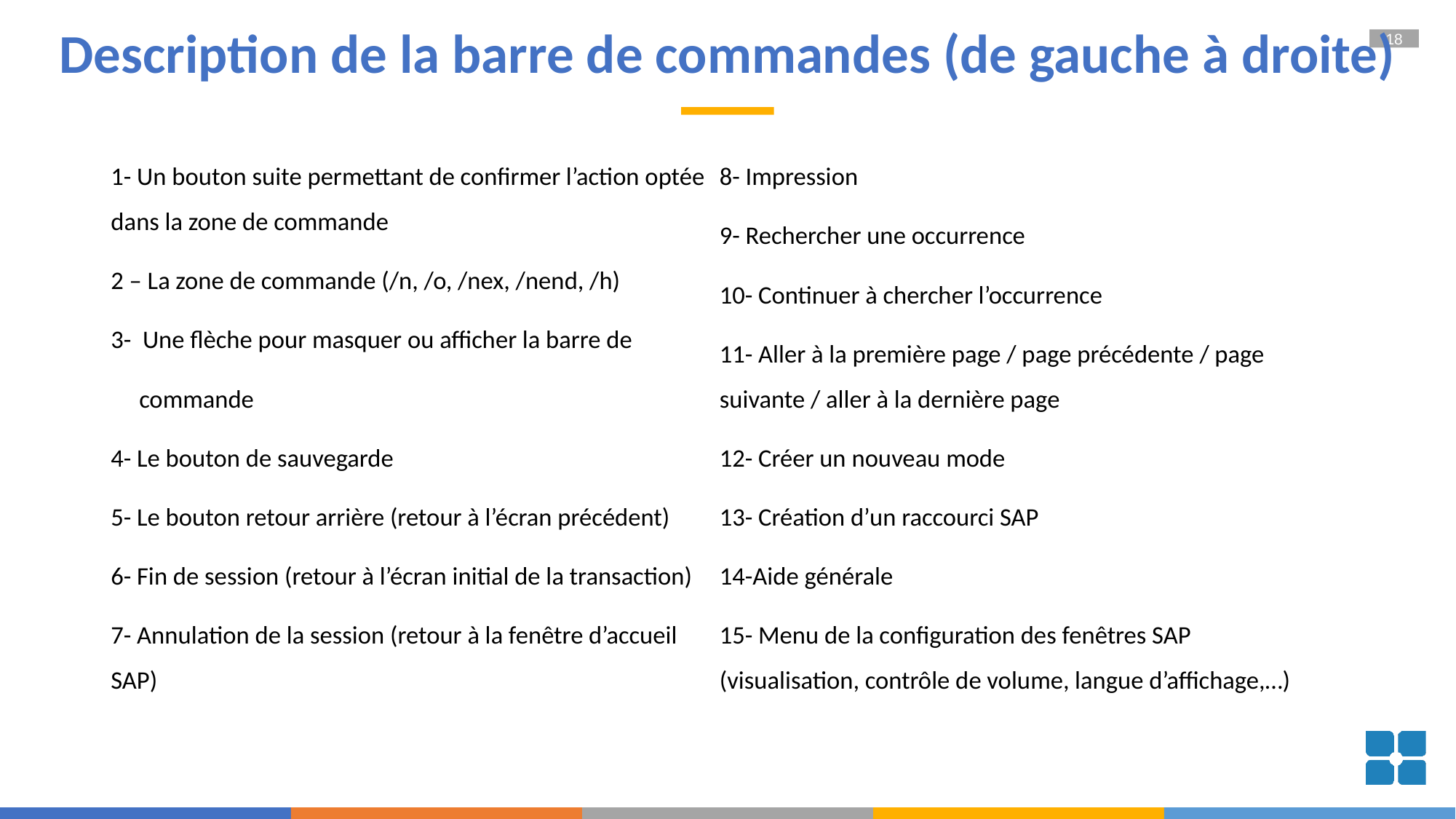

# Description de la barre de commandes (de gauche à droite)
1- Un bouton suite permettant de confirmer l’action optée dans la zone de commande
2 – La zone de commande (/n, /o, /nex, /nend, /h)
3-  Une flèche pour masquer ou afficher la barre de
     commande
4- Le bouton de sauvegarde
5- Le bouton retour arrière (retour à l’écran précédent)
6- Fin de session (retour à l’écran initial de la transaction)
7- Annulation de la session (retour à la fenêtre d’accueil SAP)
8- Impression
9- Rechercher une occurrence
10- Continuer à chercher l’occurrence
11- Aller à la première page / page précédente / page suivante / aller à la dernière page
12- Créer un nouveau mode
13- Création d’un raccourci SAP
14-Aide générale
15- Menu de la configuration des fenêtres SAP (visualisation, contrôle de volume, langue d’affichage,…)